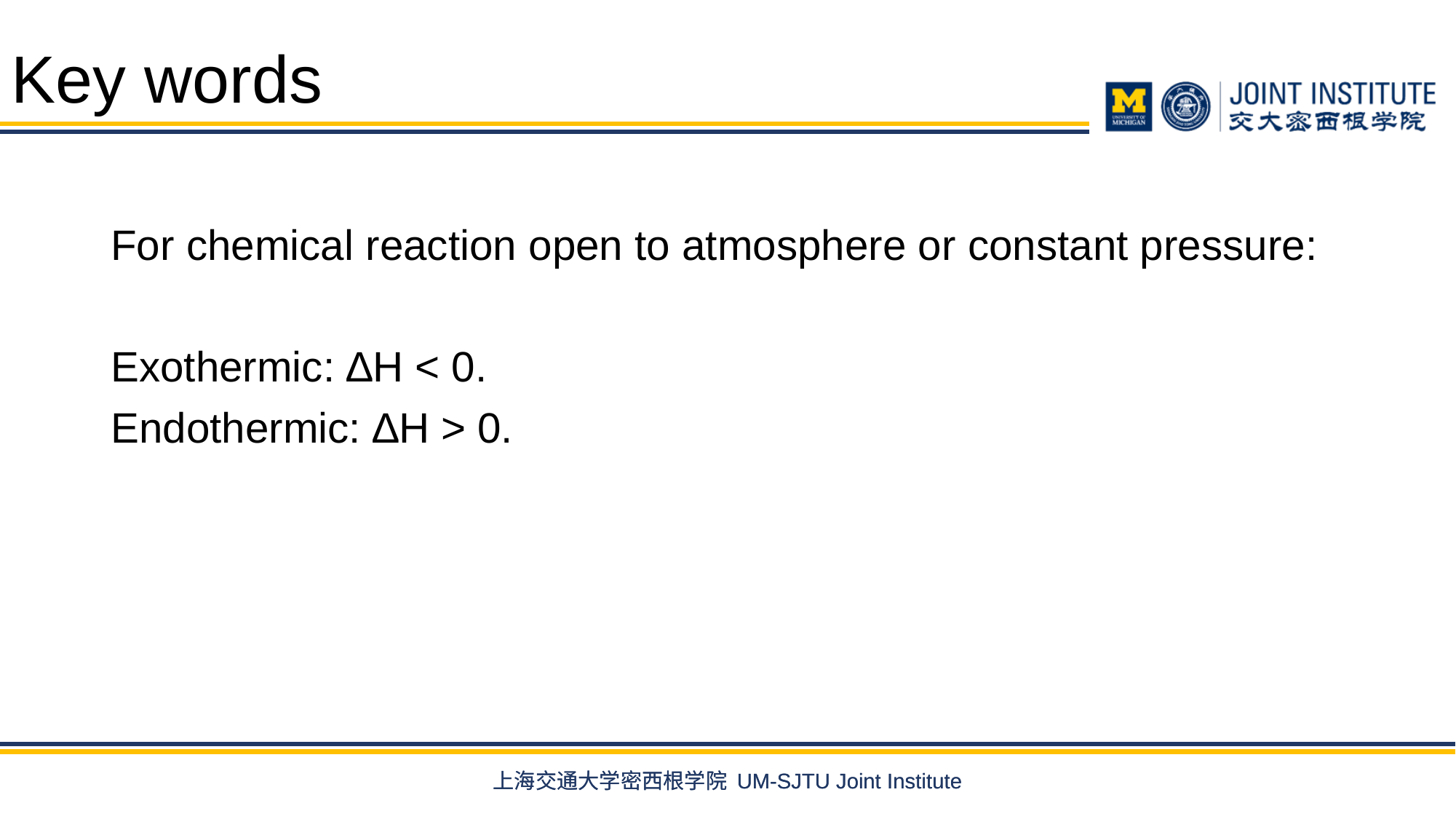

# Key words
For chemical reaction open to atmosphere or constant pressure:

Exothermic: ∆H < 0.
Endothermic: ∆H > 0.
9